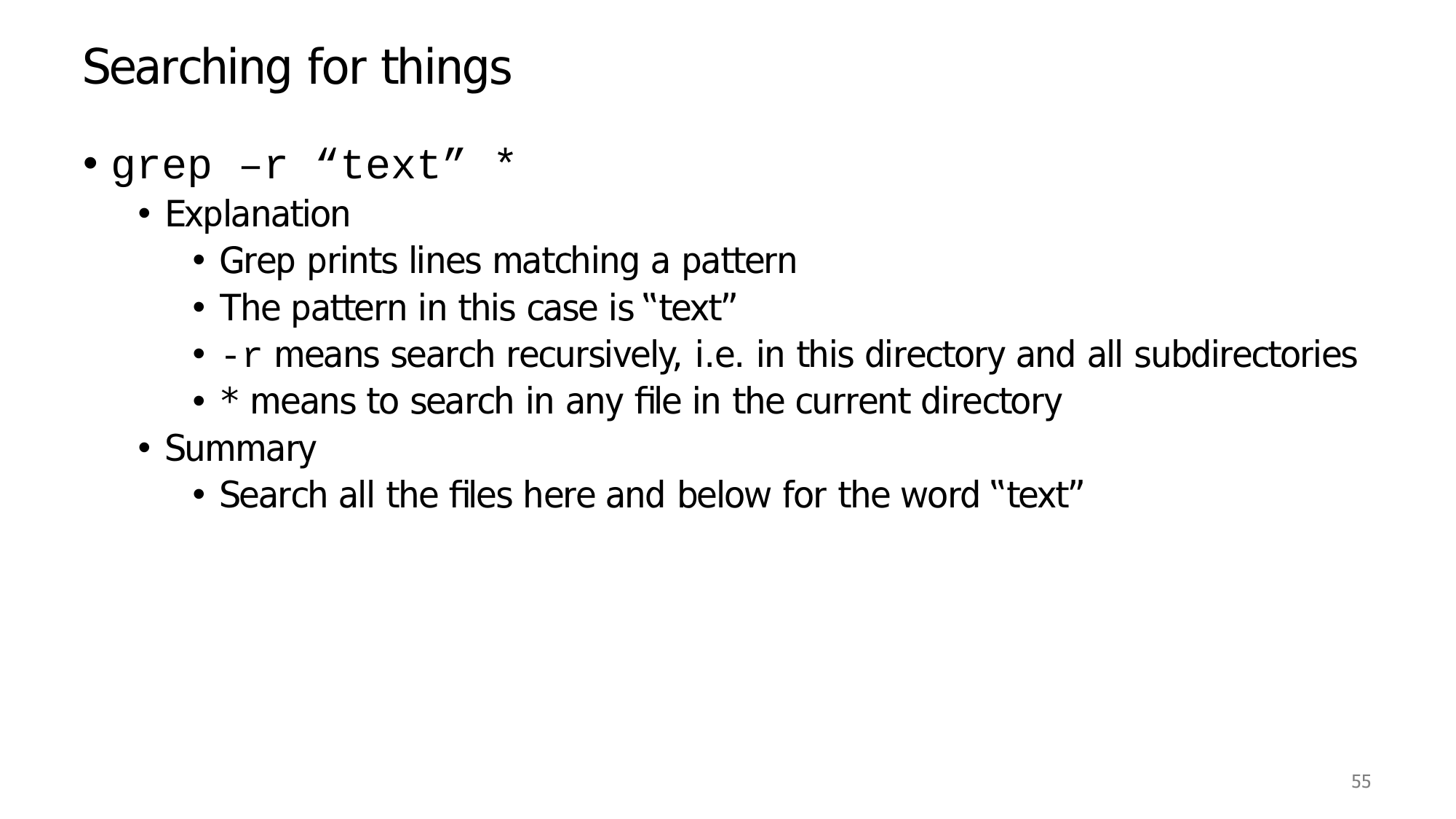

# Searching for things
grep –r “text” *
Explanation
Grep prints lines matching a pattern
The pattern in this case is “text”
-r means search recursively, i.e. in this directory and all subdirectories
* means to search in any file in the current directory
Summary
Search all the files here and below for the word “text”

55